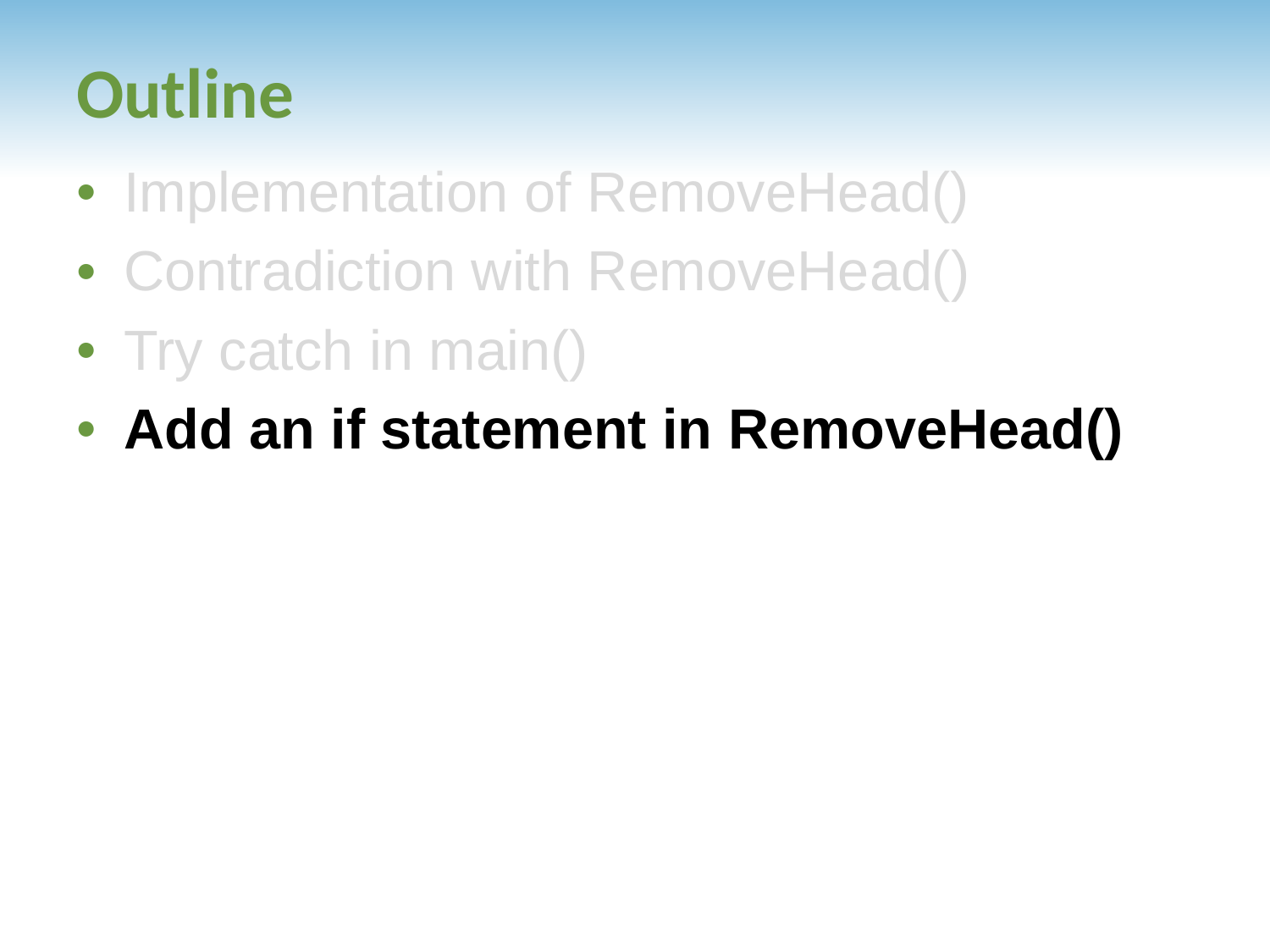

# Outline
Implementation of RemoveHead()
Contradiction with RemoveHead()
Try catch in main()
Add an if statement in RemoveHead()